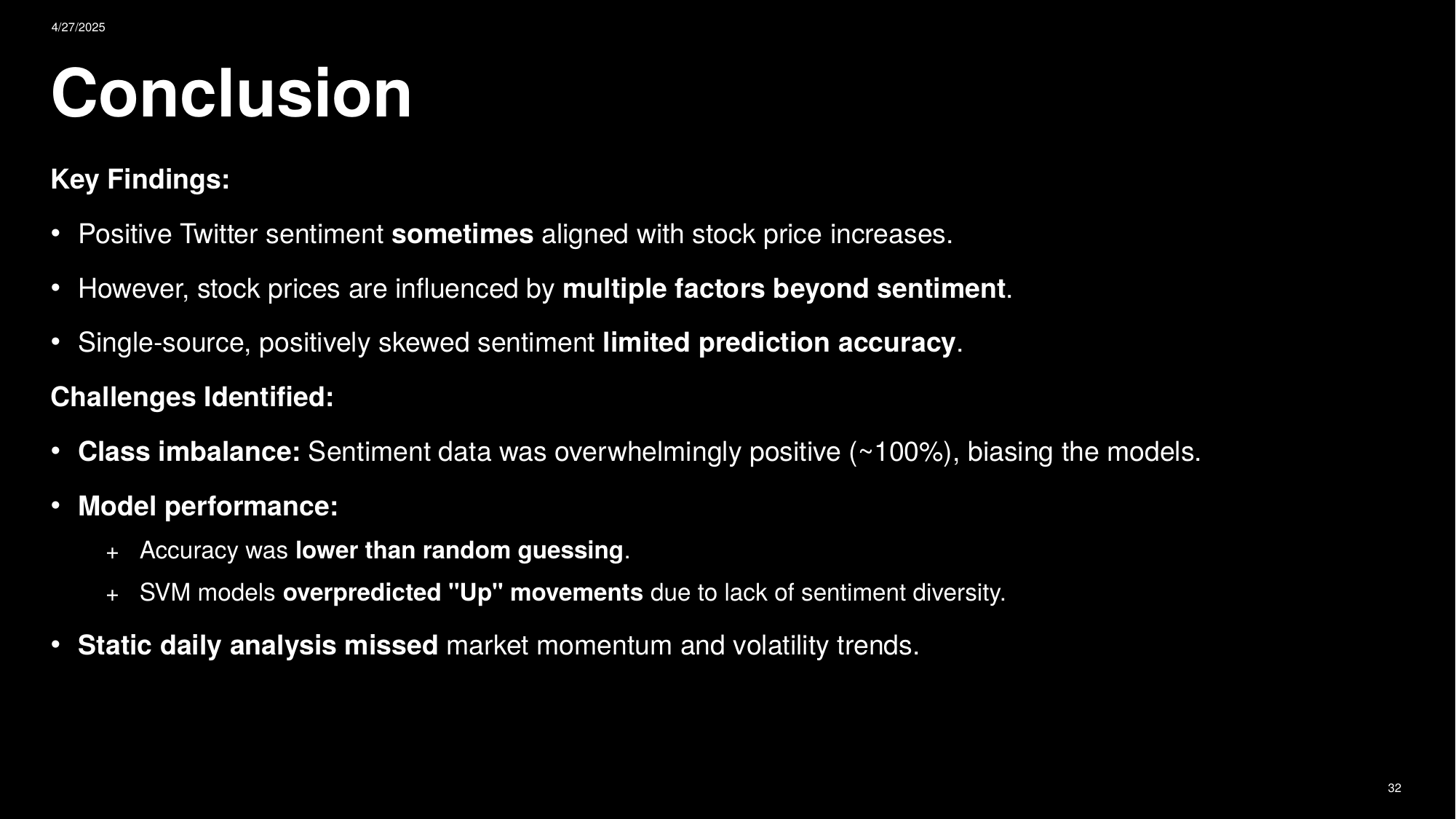

# Conclusion
4/27/2025
Key Findings:
Positive Twitter sentiment sometimes aligned with stock price increases.
However, stock prices are influenced by multiple factors beyond sentiment.
Single-source, positively skewed sentiment limited prediction accuracy.
Challenges Identified:
Class imbalance: Sentiment data was overwhelmingly positive (~100%), biasing the models.
Model performance:
Accuracy was lower than random guessing.
SVM models overpredicted "Up" movements due to lack of sentiment diversity.
Static daily analysis missed market momentum and volatility trends.

32